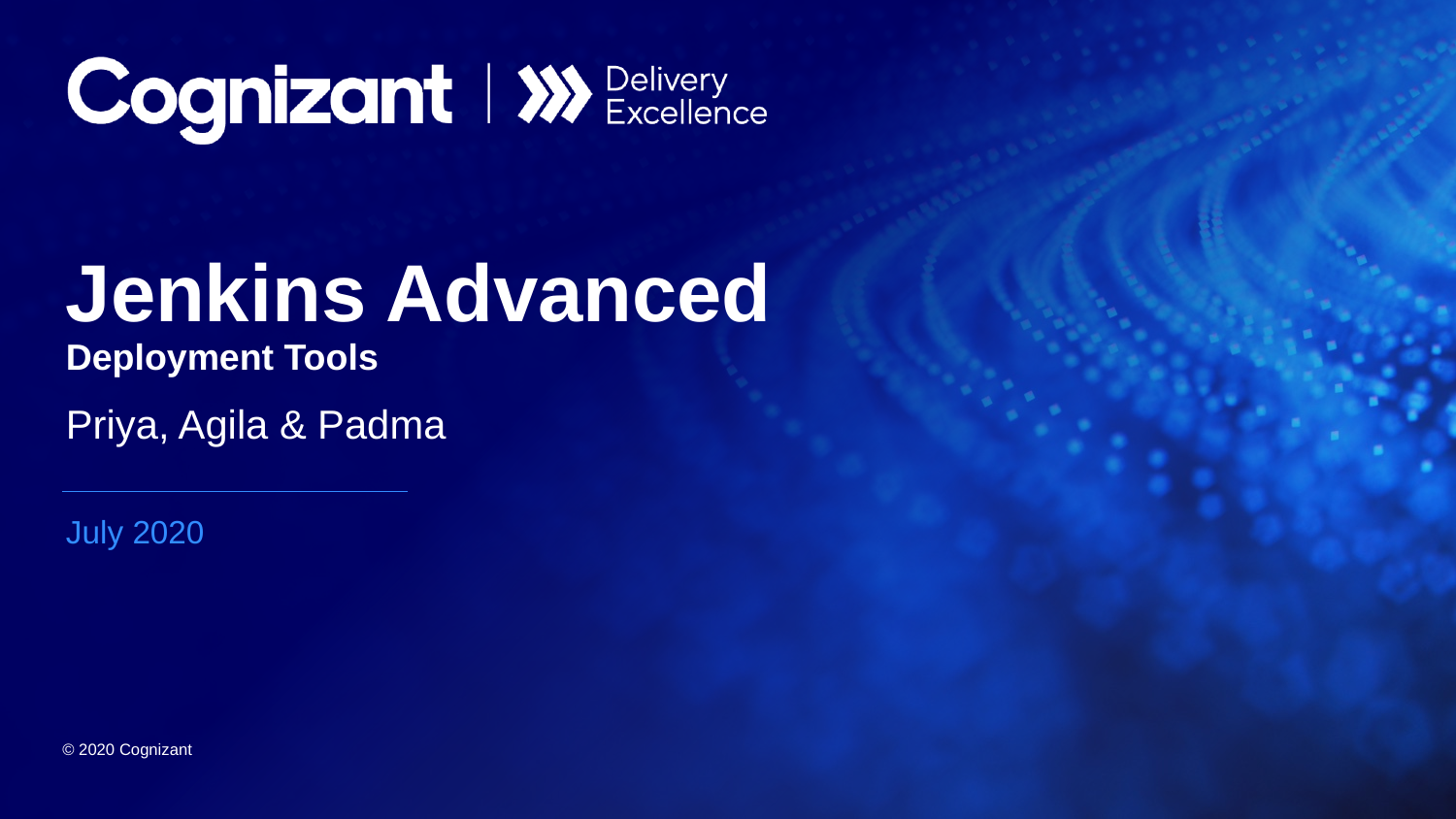

# Jenkins Advanced Deployment Tools
Priya, Agila & Padma
July 2020
© 2020 Cognizant